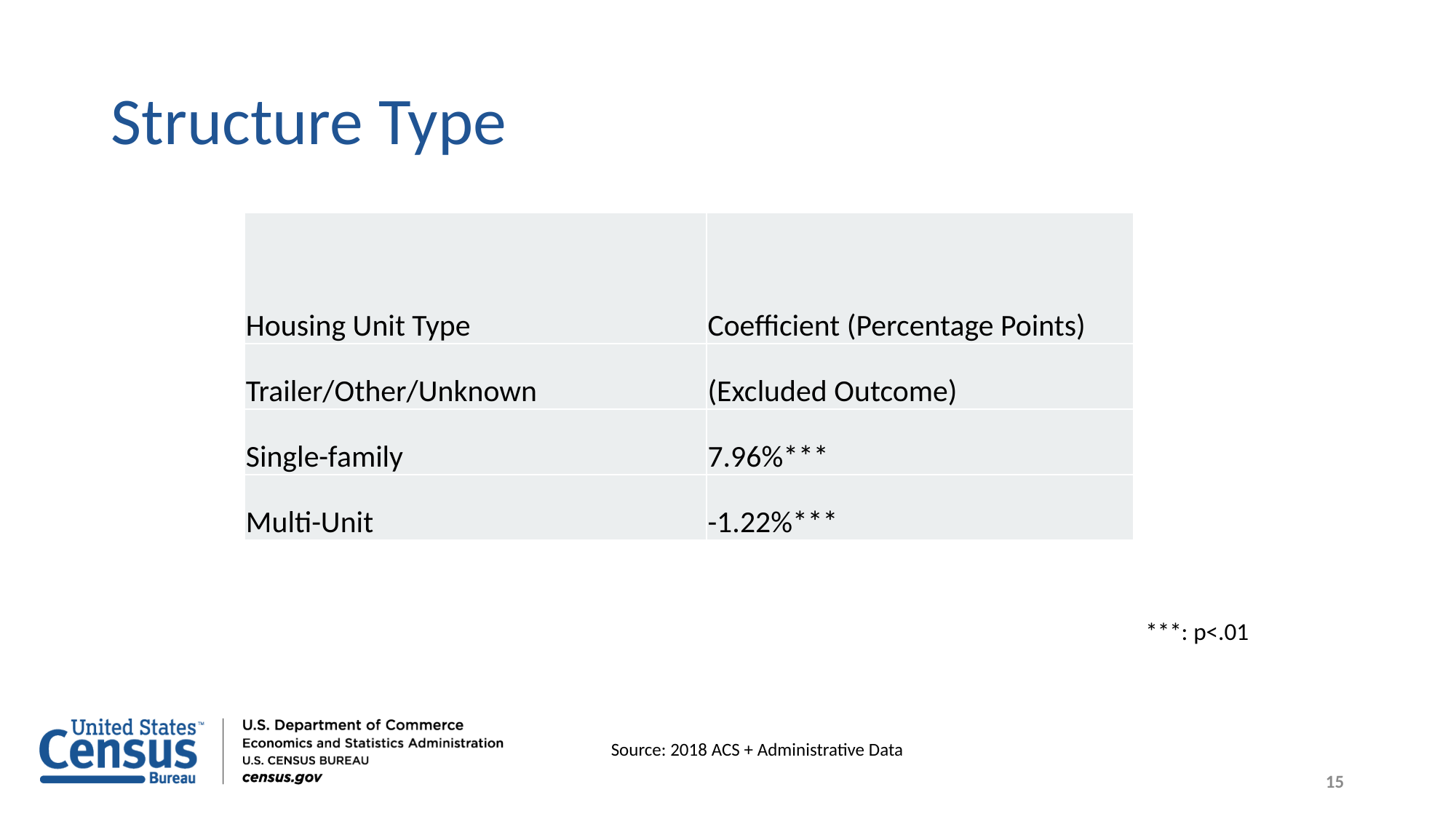

# Structure Type
| Housing Unit Type | Coefficient (Percentage Points) |
| --- | --- |
| Trailer/Other/Unknown | (Excluded Outcome) |
| Single-family | 7.96%\*\*\* |
| Multi-Unit | -1.22%\*\*\* |
***: p<.01
Source: 2018 ACS + Administrative Data
15